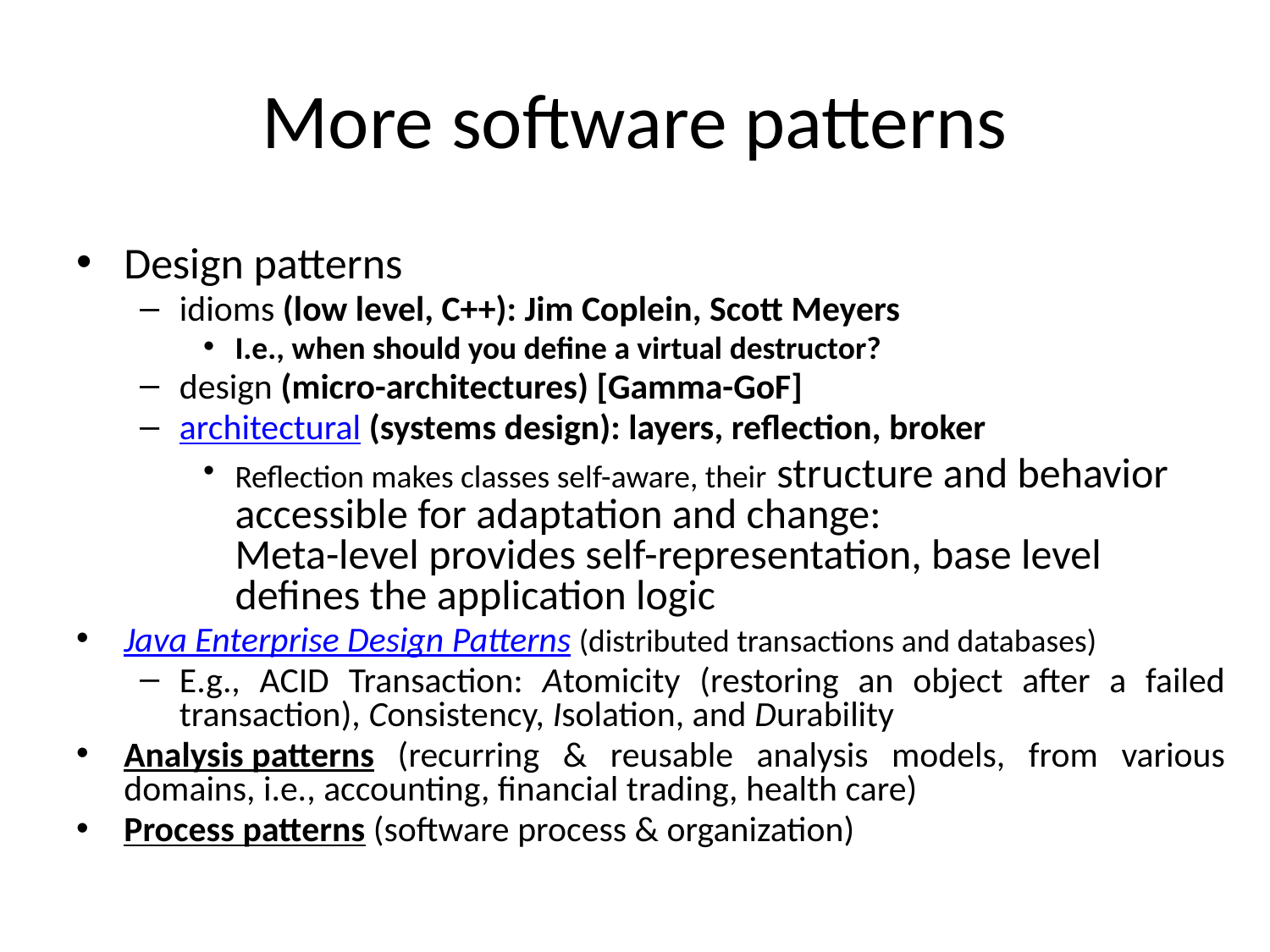

# More software patterns
Design patterns
idioms (low level, C++): Jim Coplein, Scott Meyers
I.e., when should you define a virtual destructor?
design (micro-architectures) [Gamma-GoF]
architectural (systems design): layers, reflection, broker
Reflection makes classes self-aware, their structure and behavior accessible for adaptation and change:
Meta-level provides self-representation, base level defines the application logic
Java Enterprise Design Patterns (distributed transactions and databases)
E.g., ACID Transaction: Atomicity (restoring an object after a failed transaction), Consistency, Isolation, and Durability
Analysis patterns (recurring & reusable analysis models, from various domains, i.e., accounting, financial trading, health care)
Process patterns (software process & organization)